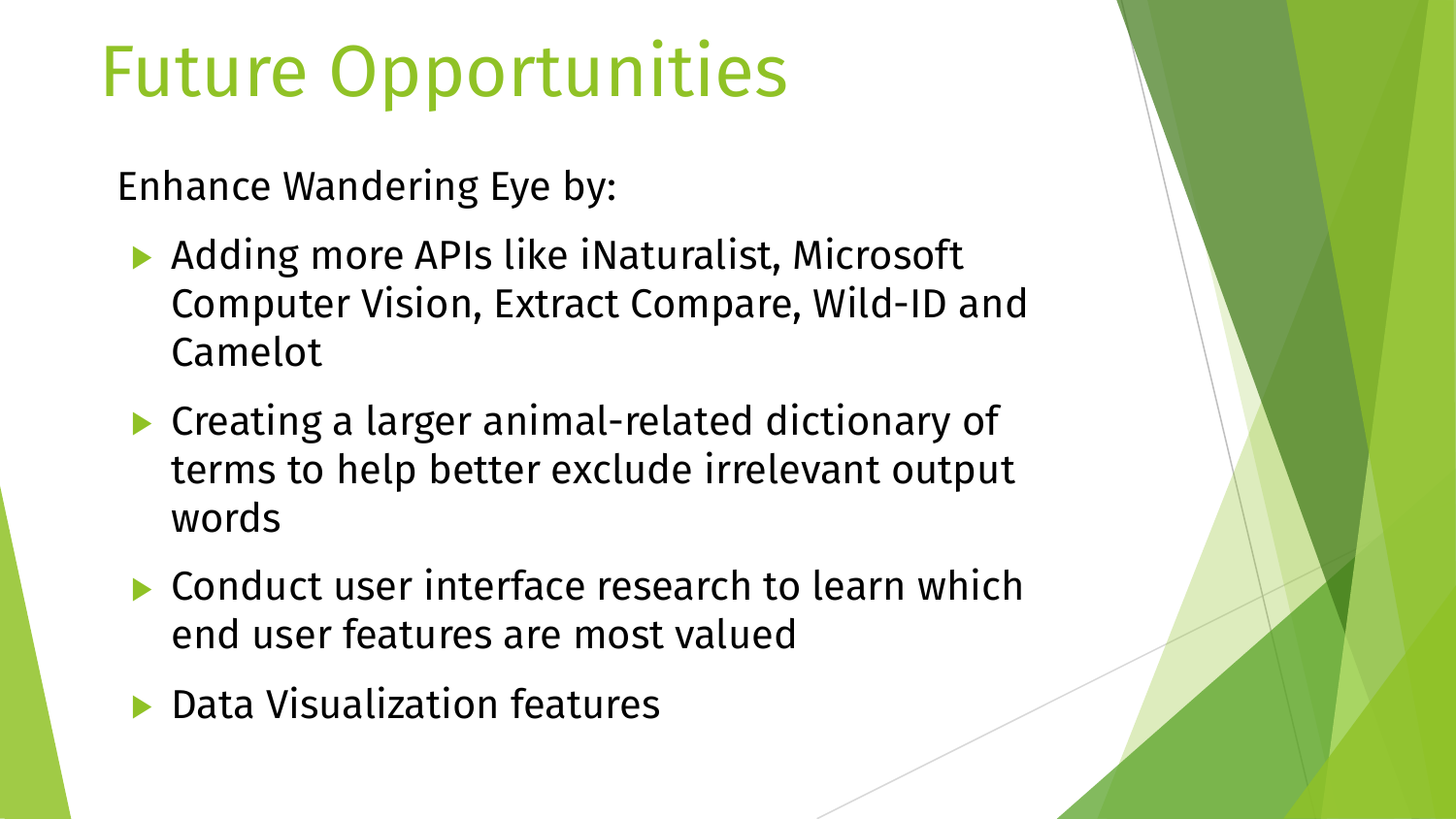

# Future Opportunities
Enhance Wandering Eye by:
Adding more APIs like iNaturalist, Microsoft Computer Vision, Extract Compare, Wild-ID and Camelot
Creating a larger animal-related dictionary of terms to help better exclude irrelevant output words
Conduct user interface research to learn which end user features are most valued
Data Visualization features